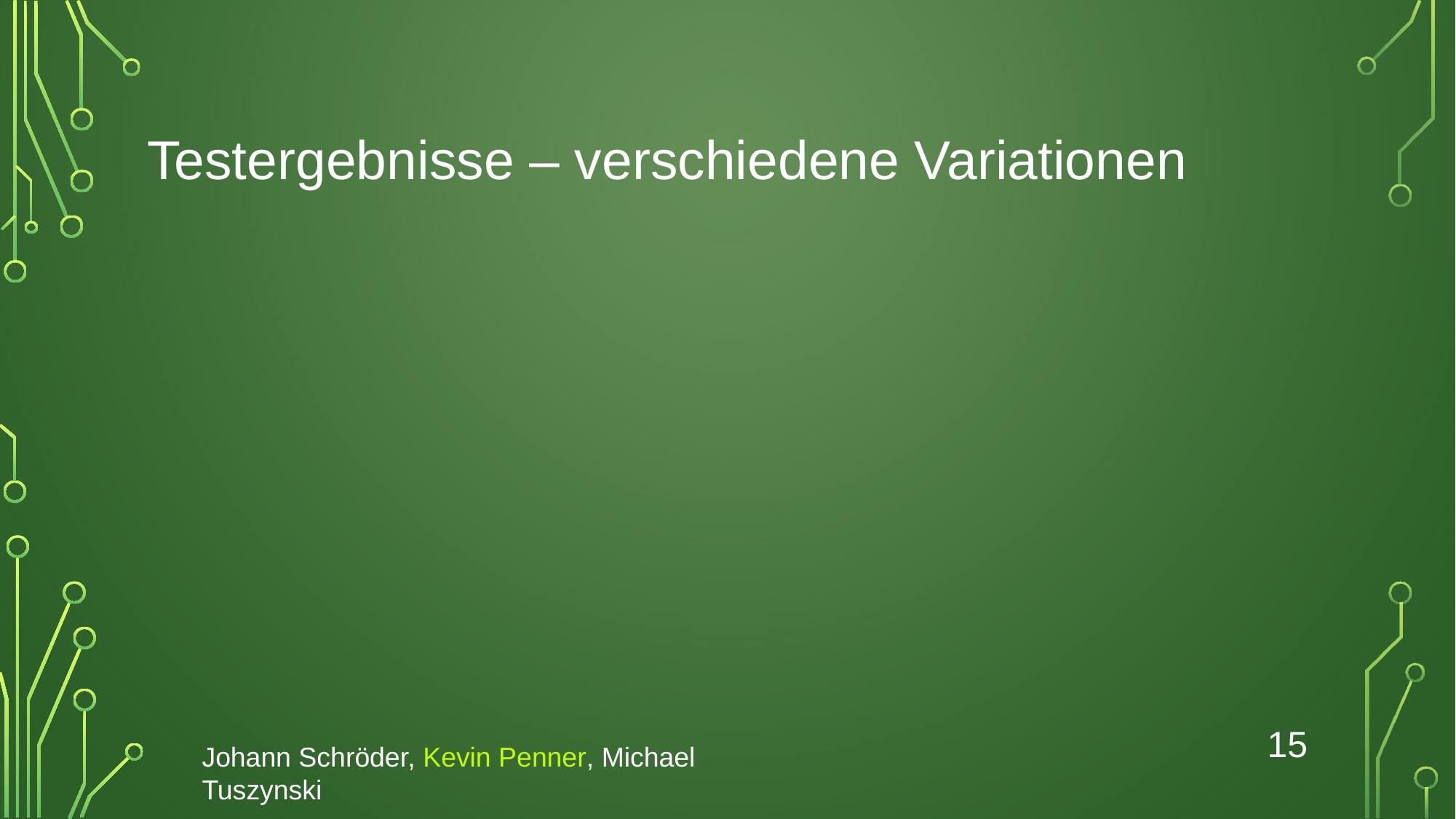

# Testergebnisse – verschiedene Variationen

15
Johann Schröder, Kevin Penner, Michael Tuszynski